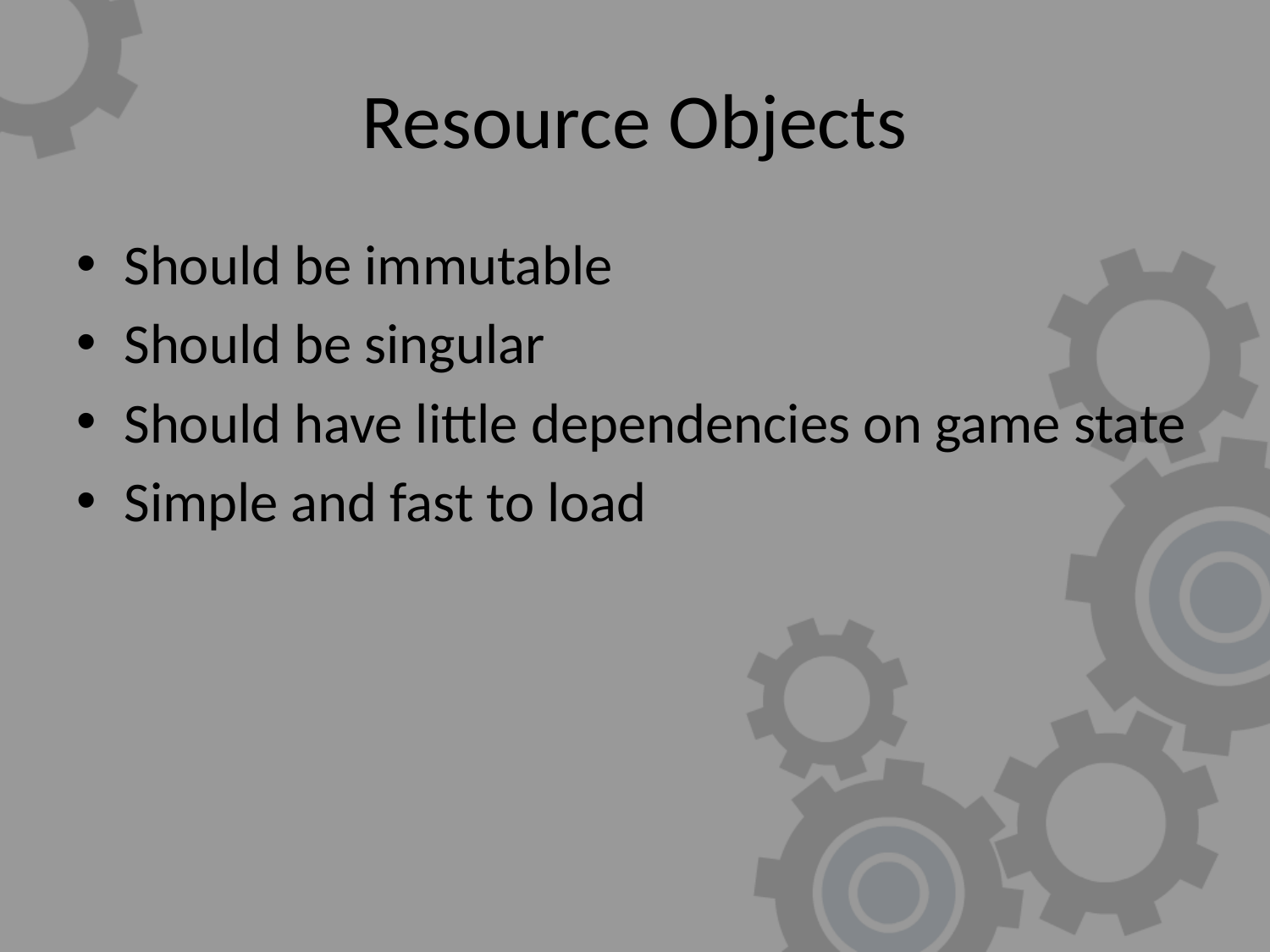

# Resource Objects
Should be immutable
Should be singular
Should have little dependencies on game state
Simple and fast to load